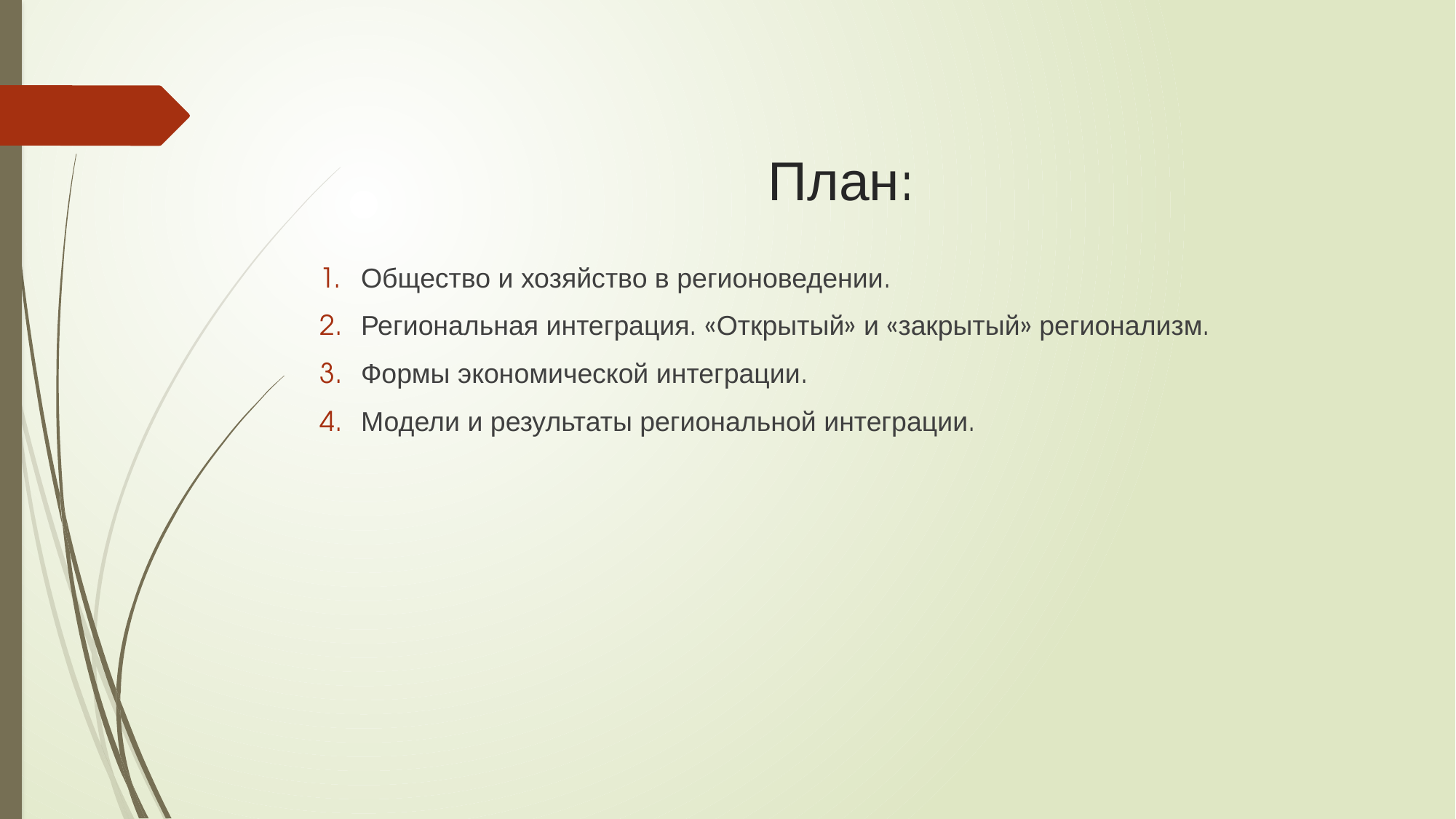

# План:
Общество и хозяйство в регионоведении.
Региональная интеграция. «Открытый» и «закрытый» регионализм.
Формы экономической интеграции.
Модели и результаты региональной интеграции.